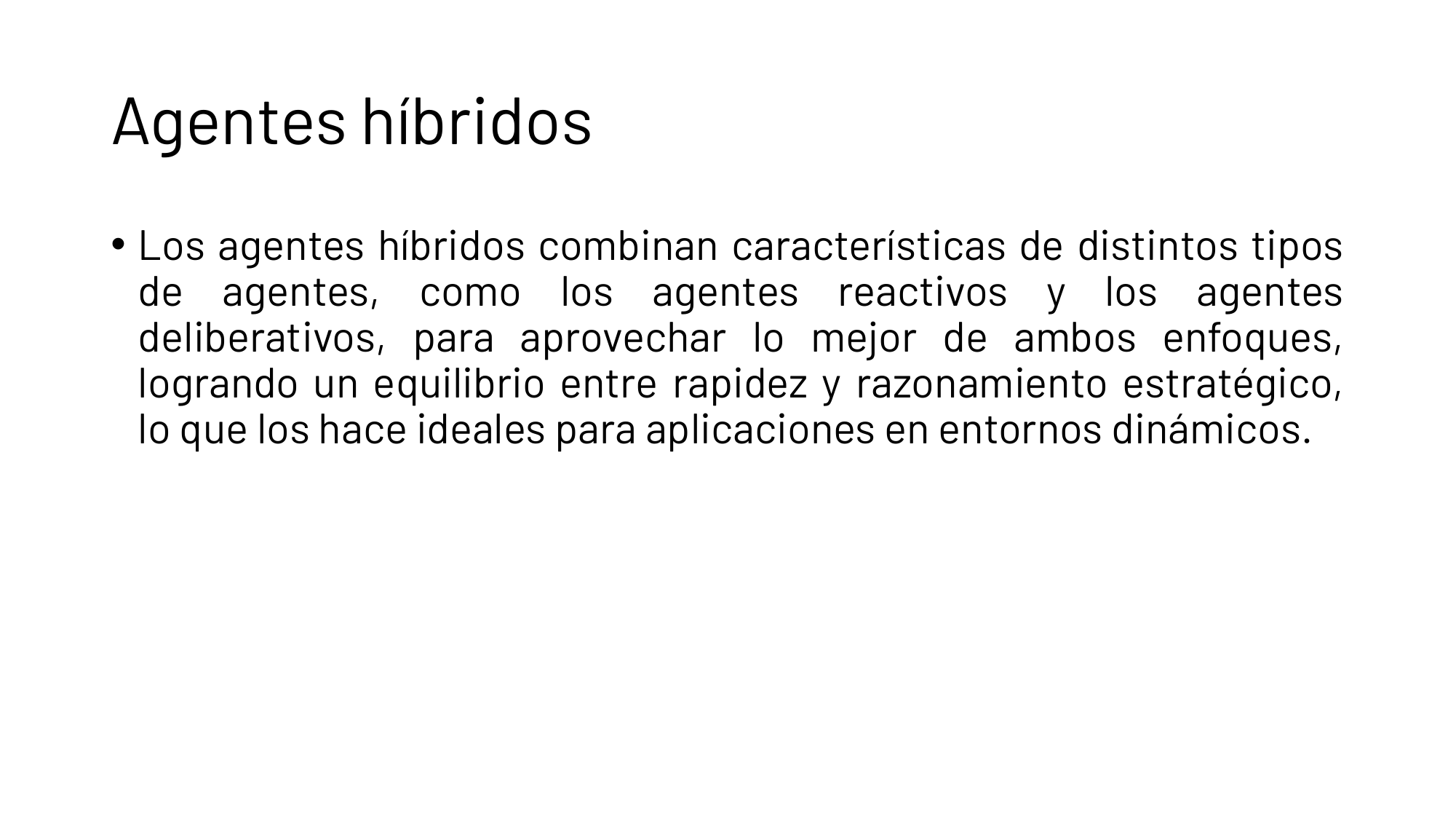

# Agentes híbridos
Los agentes híbridos combinan características de distintos tipos de agentes, como los agentes reactivos y los agentes deliberativos, para aprovechar lo mejor de ambos enfoques, logrando un equilibrio entre rapidez y razonamiento estratégico, lo que los hace ideales para aplicaciones en entornos dinámicos.